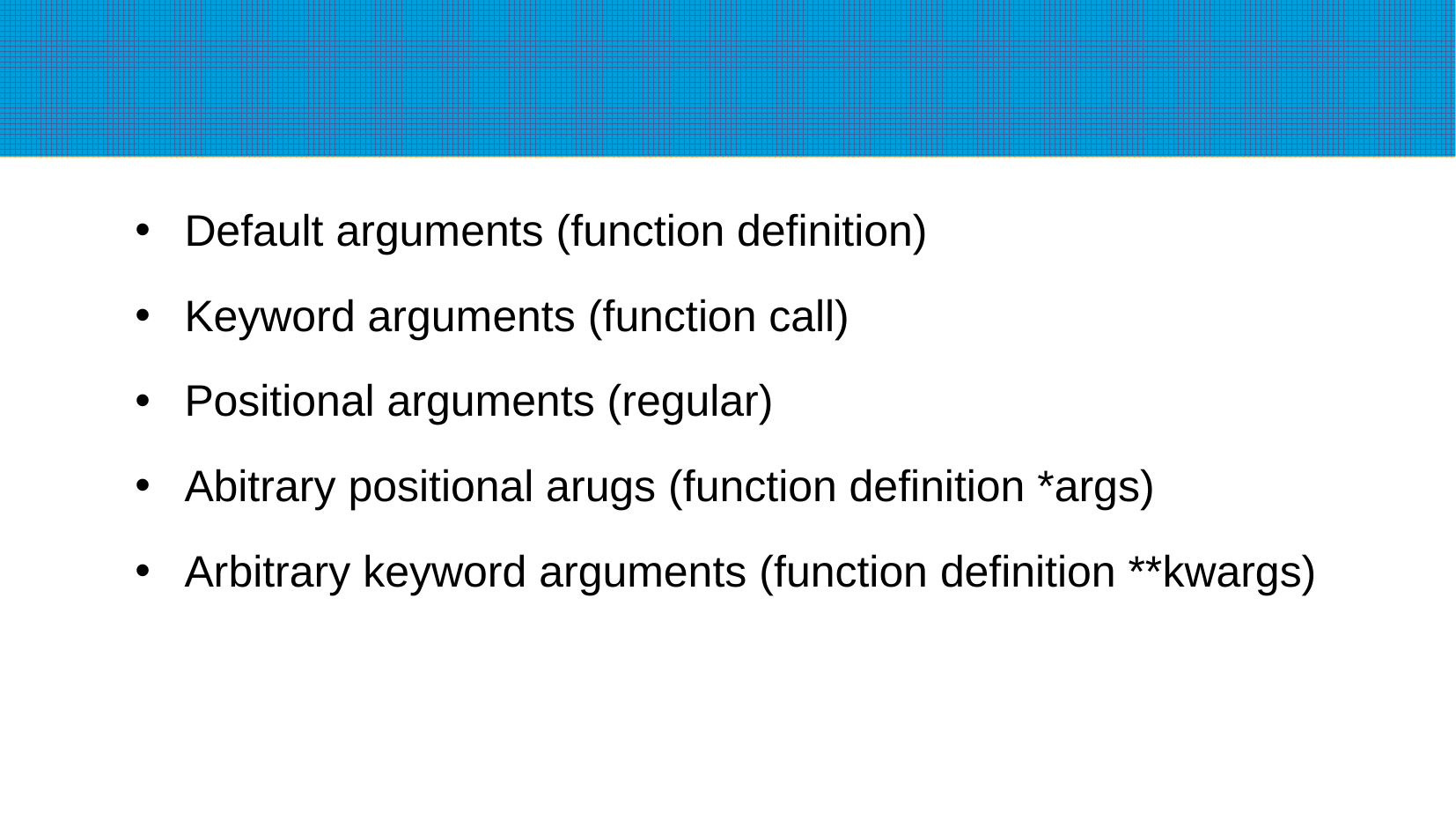

#
Default arguments (function definition)
Keyword arguments (function call)
Positional arguments (regular)
Abitrary positional arugs (function definition *args)
Arbitrary keyword arguments (function definition **kwargs)